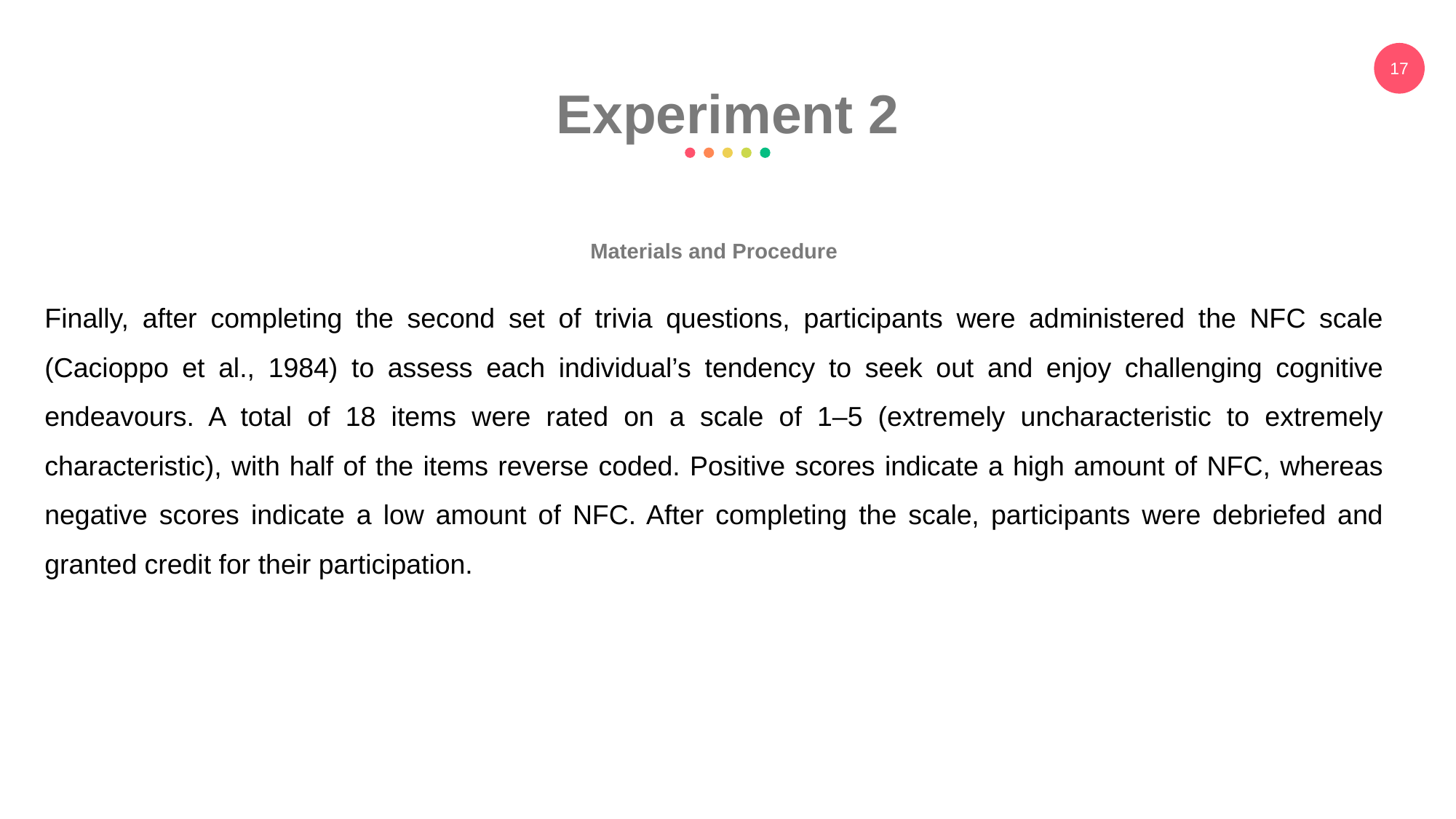

Experiment 2

Materials and Procedure
Finally, after completing the second set of trivia questions, participants were administered the NFC scale (Cacioppo et al., 1984) to assess each individual’s tendency to seek out and enjoy challenging cognitive endeavours. A total of 18 items were rated on a scale of 1–5 (extremely uncharacteristic to extremely characteristic), with half of the items reverse coded. Positive scores indicate a high amount of NFC, whereas negative scores indicate a low amount of NFC. After completing the scale, participants were debriefed and granted credit for their participation.